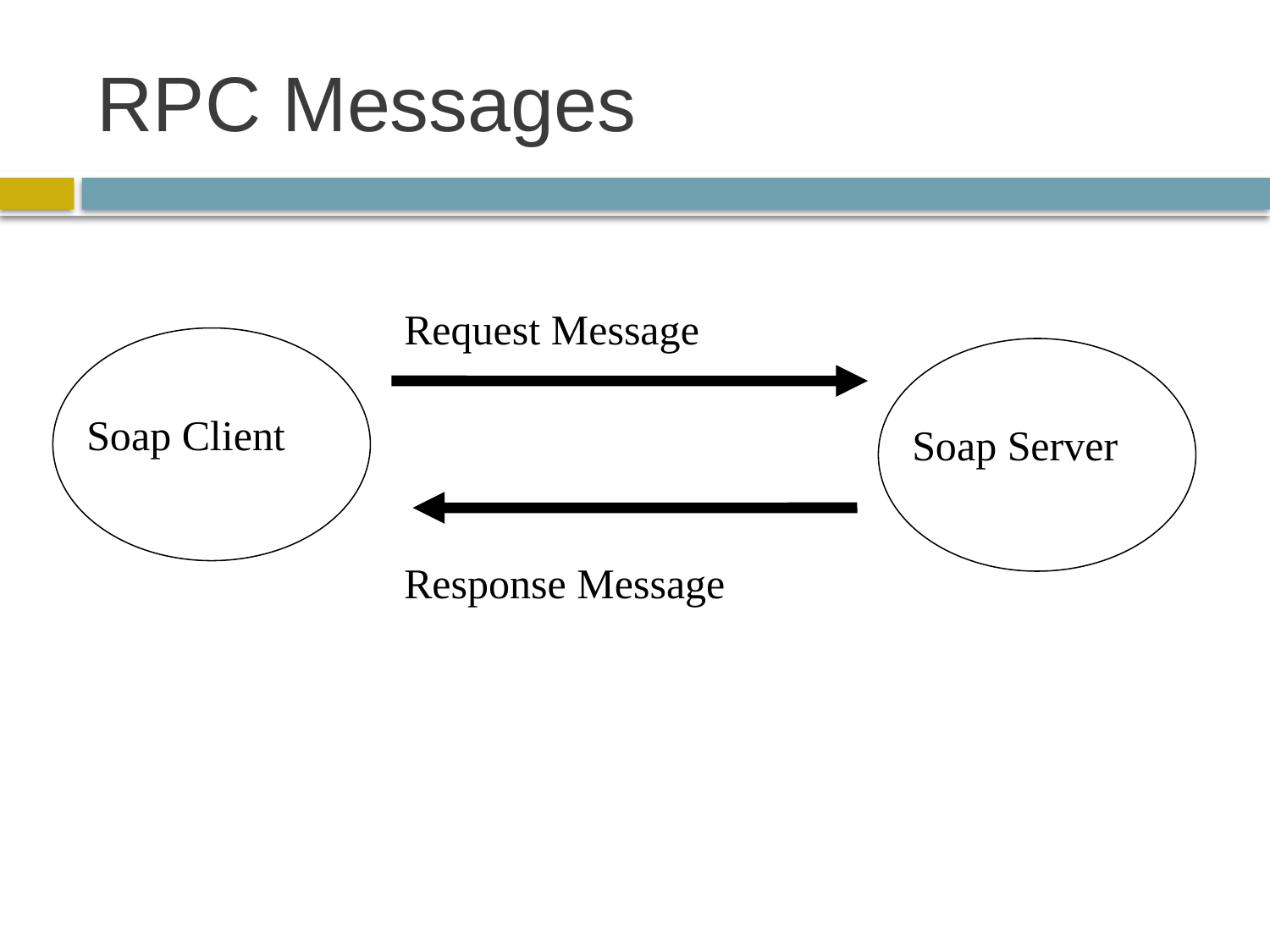

# RPC Messages
Request Message

Soap Client
Soap Server

Response Message